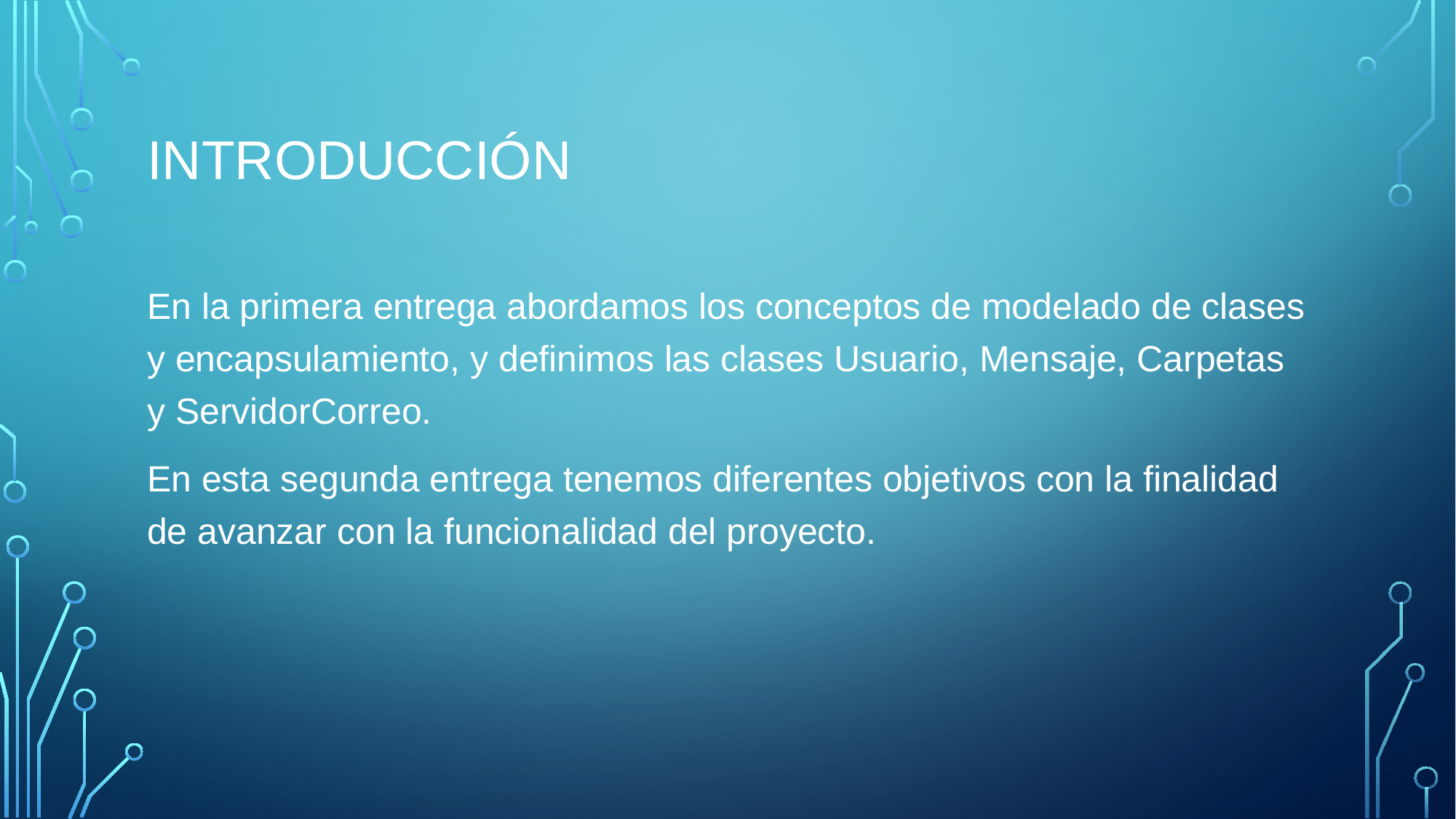

# introducción
En la primera entrega abordamos los conceptos de modelado de clases y encapsulamiento, y definimos las clases Usuario, Mensaje, Carpetas y ServidorCorreo.
En esta segunda entrega tenemos diferentes objetivos con la finalidad de avanzar con la funcionalidad del proyecto.